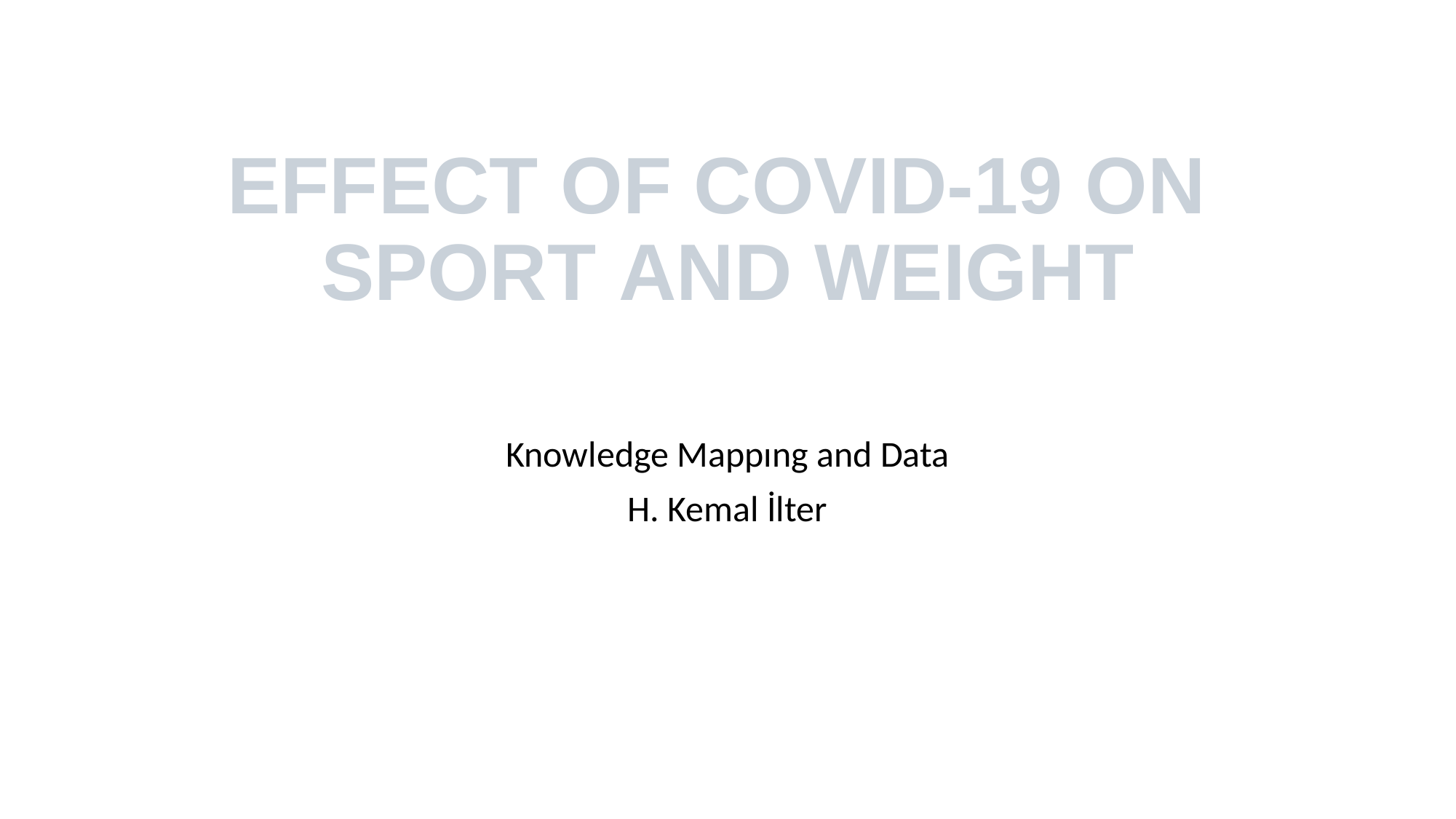

# EFFECT OF COVID-19 ON SPORT AND WEIGHT
Knowledge Mappıng and Data
H. Kemal İlter